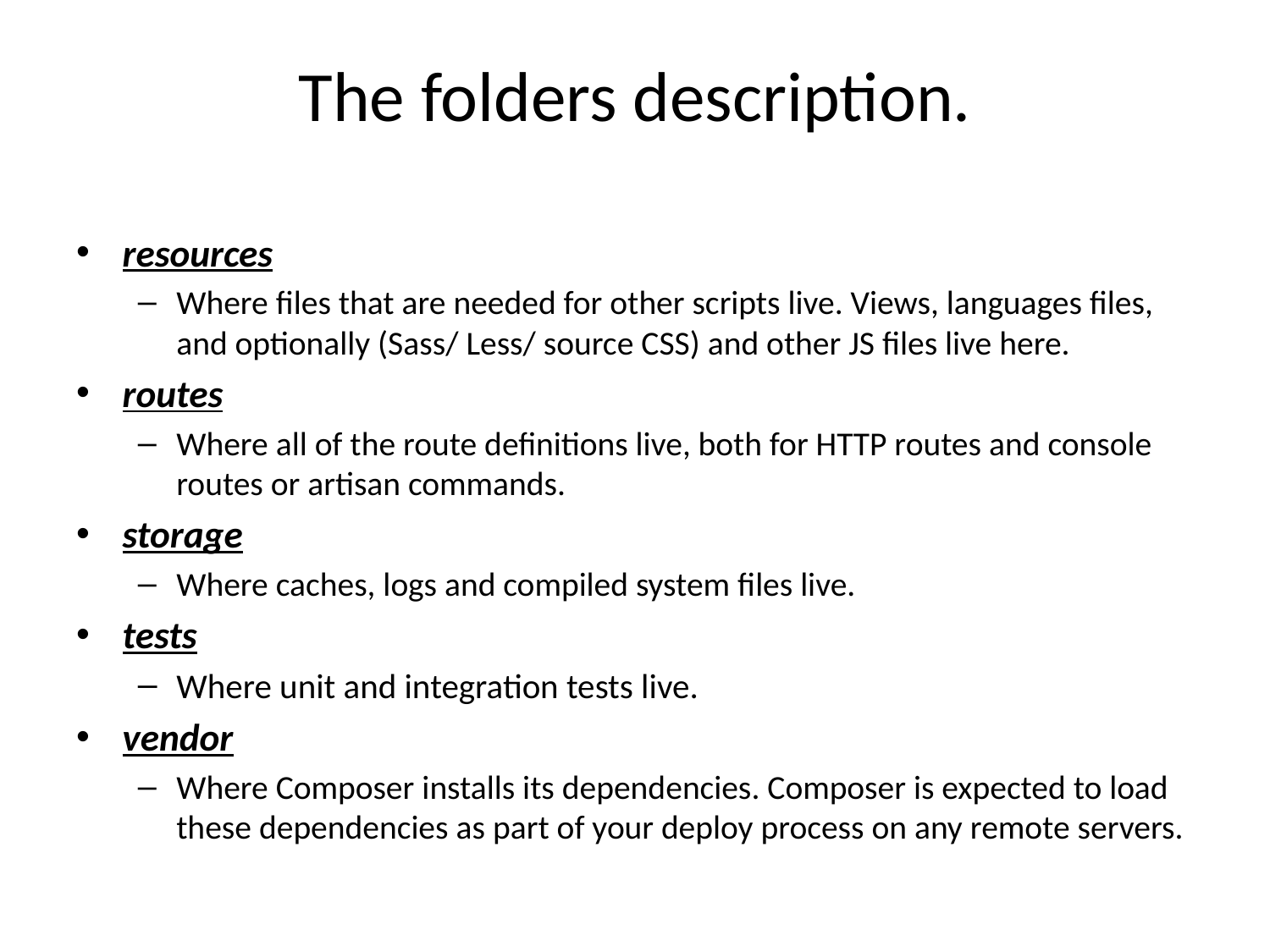

# The folders description.
resources
Where files that are needed for other scripts live. Views, languages files, and optionally (Sass/ Less/ source CSS) and other JS files live here.
routes
Where all of the route definitions live, both for HTTP routes and console routes or artisan commands.
storage
Where caches, logs and compiled system files live.
tests
Where unit and integration tests live.
vendor
Where Composer installs its dependencies. Composer is expected to load these dependencies as part of your deploy process on any remote servers.